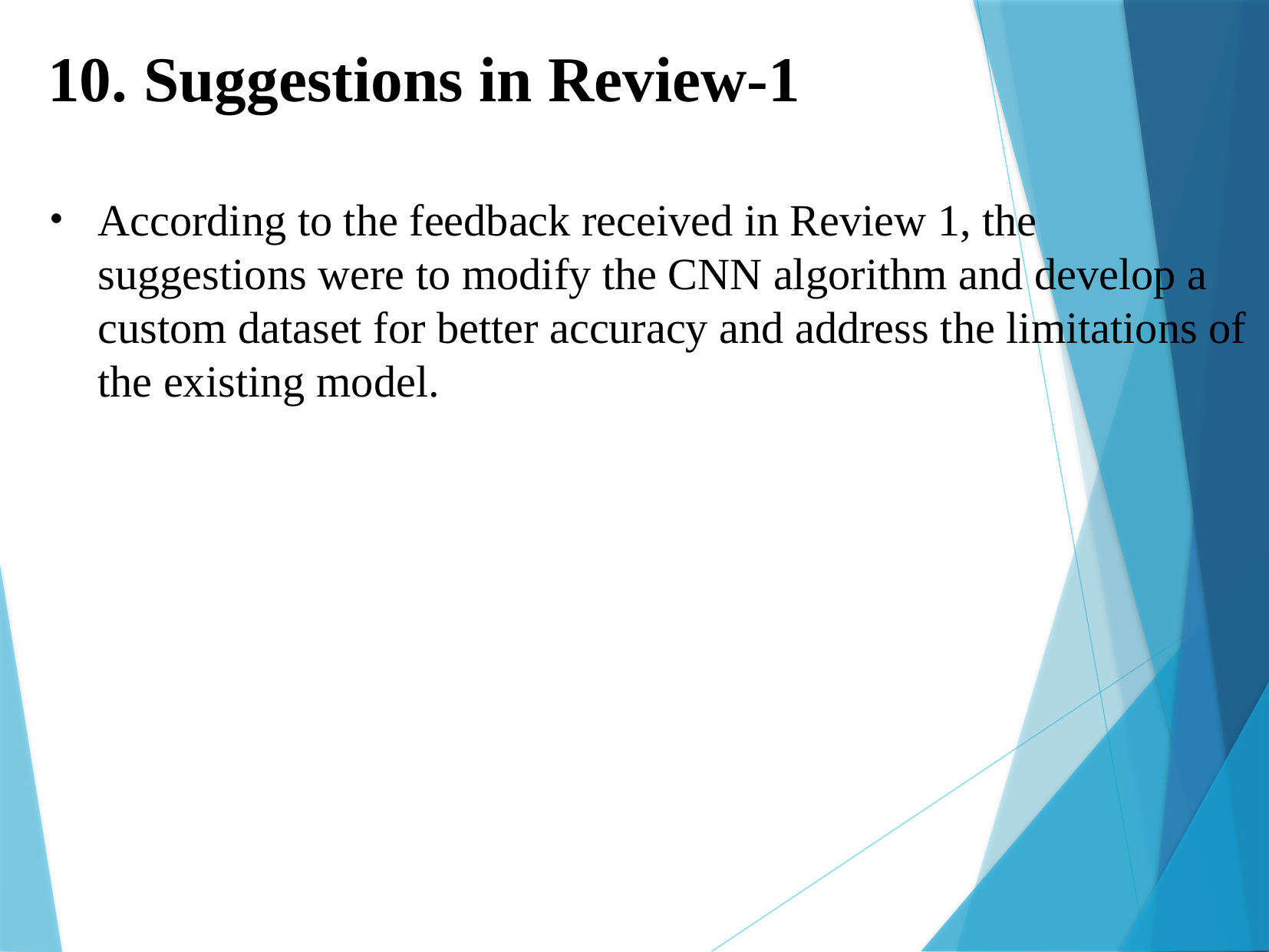

# 10. Suggestions in Review-1
According to the feedback received in Review 1, the suggestions were to modify the CNN algorithm and develop a custom dataset for better accuracy and address the limitations of the existing model.